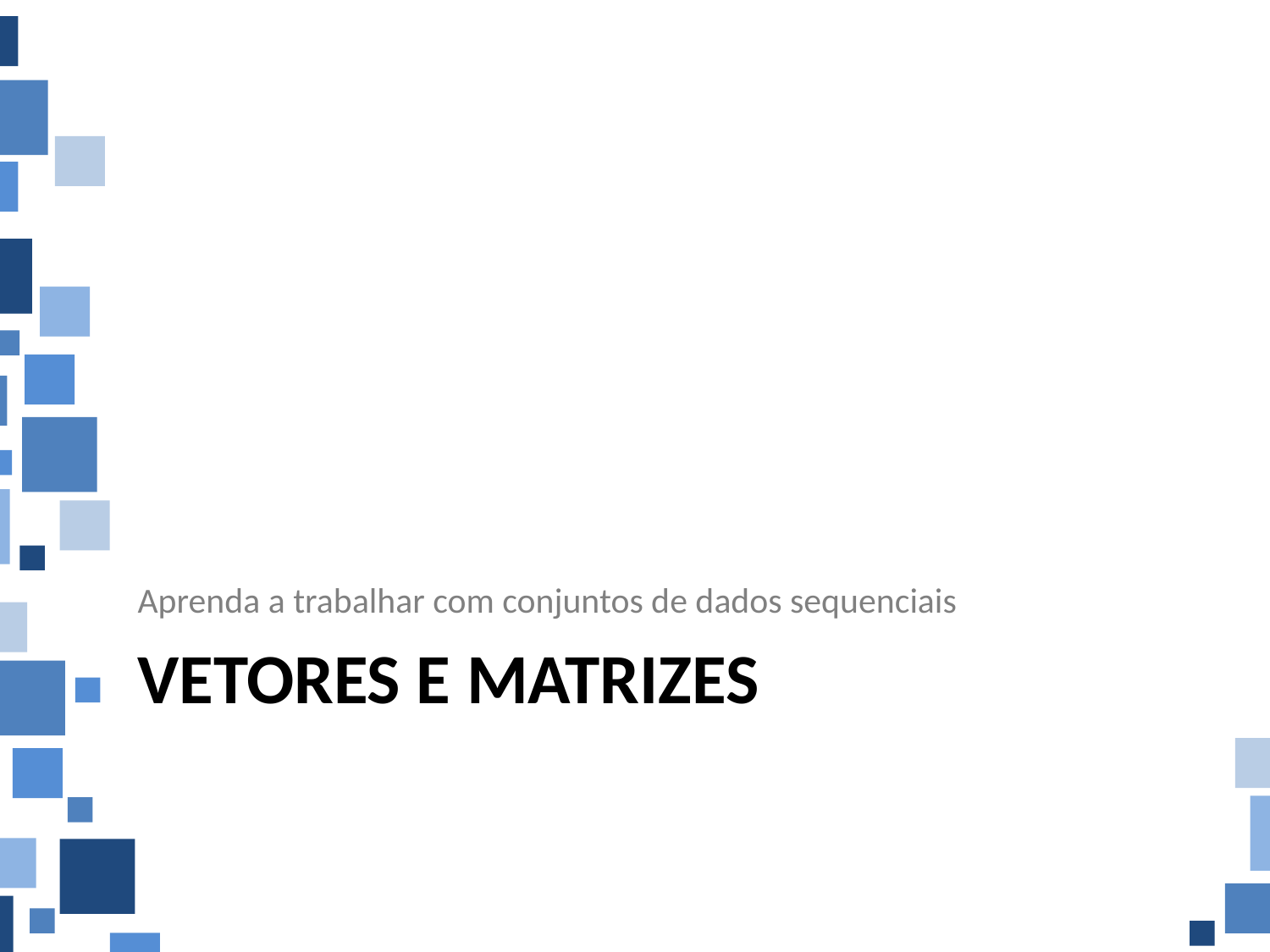

Aprenda a trabalhar com conjuntos de dados sequenciais
# Vetores e Matrizes